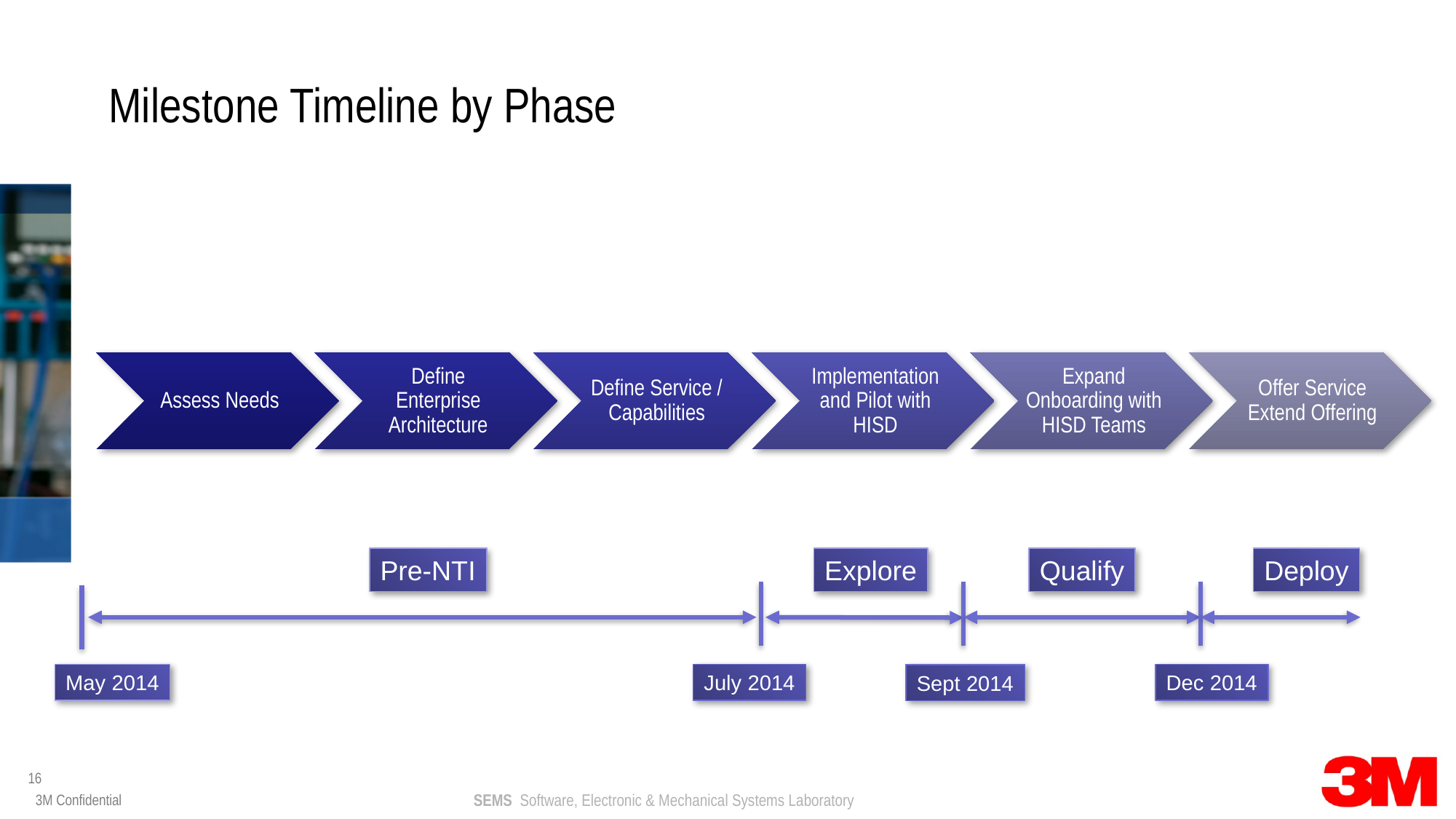

# Milestone Timeline by Phase
Assess Needs
Define Enterprise Architecture
Define Service / Capabilities
Implementation and Pilot with HISD
Expand Onboarding with HISD Teams
Offer Service Extend Offering
Pre-NTI
Explore
Qualify
Deploy
July 2014
Dec 2014
May 2014
Sept 2014